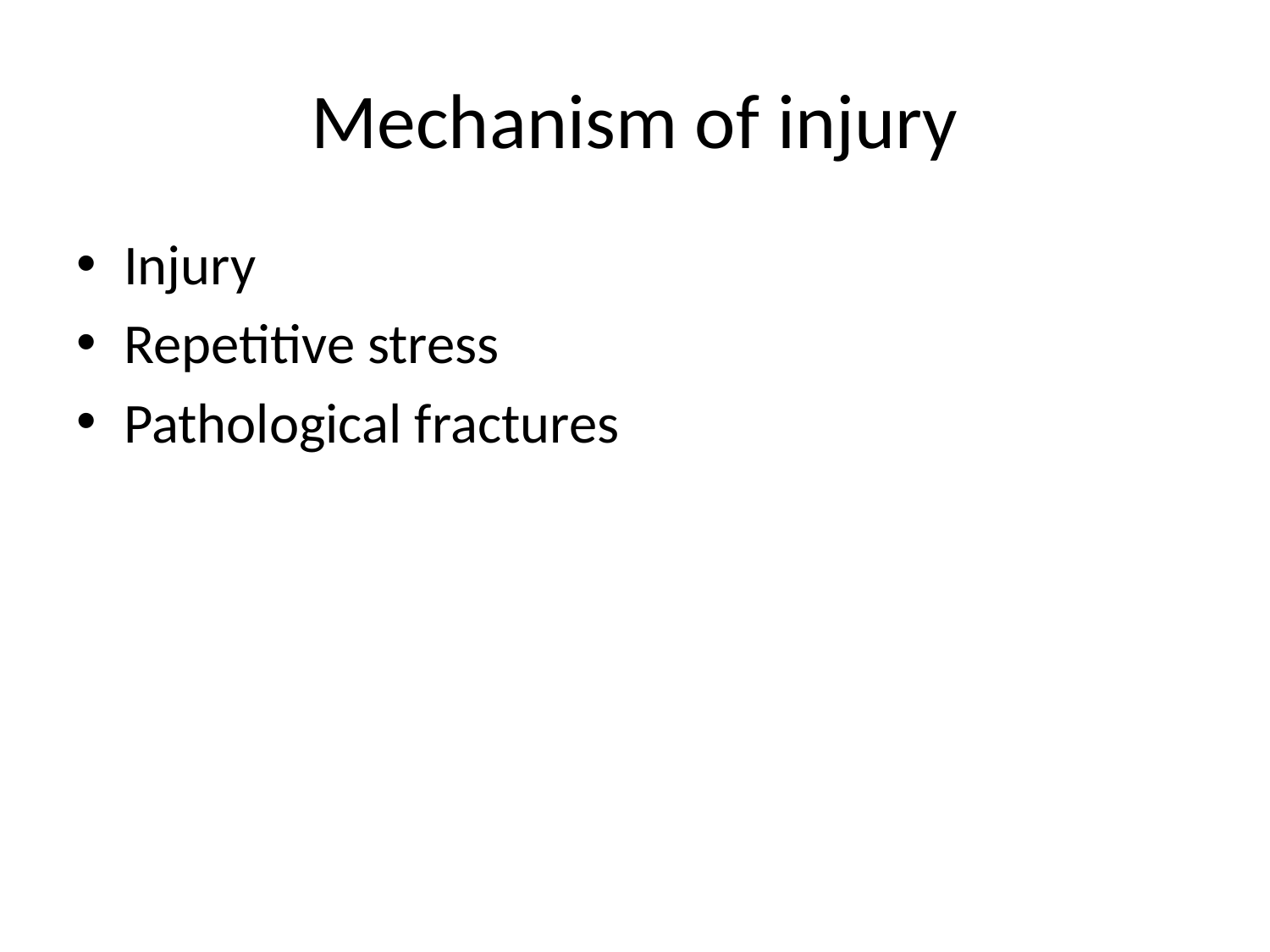

# Mechanism of injury
Injury
Repetitive stress
Pathological fractures